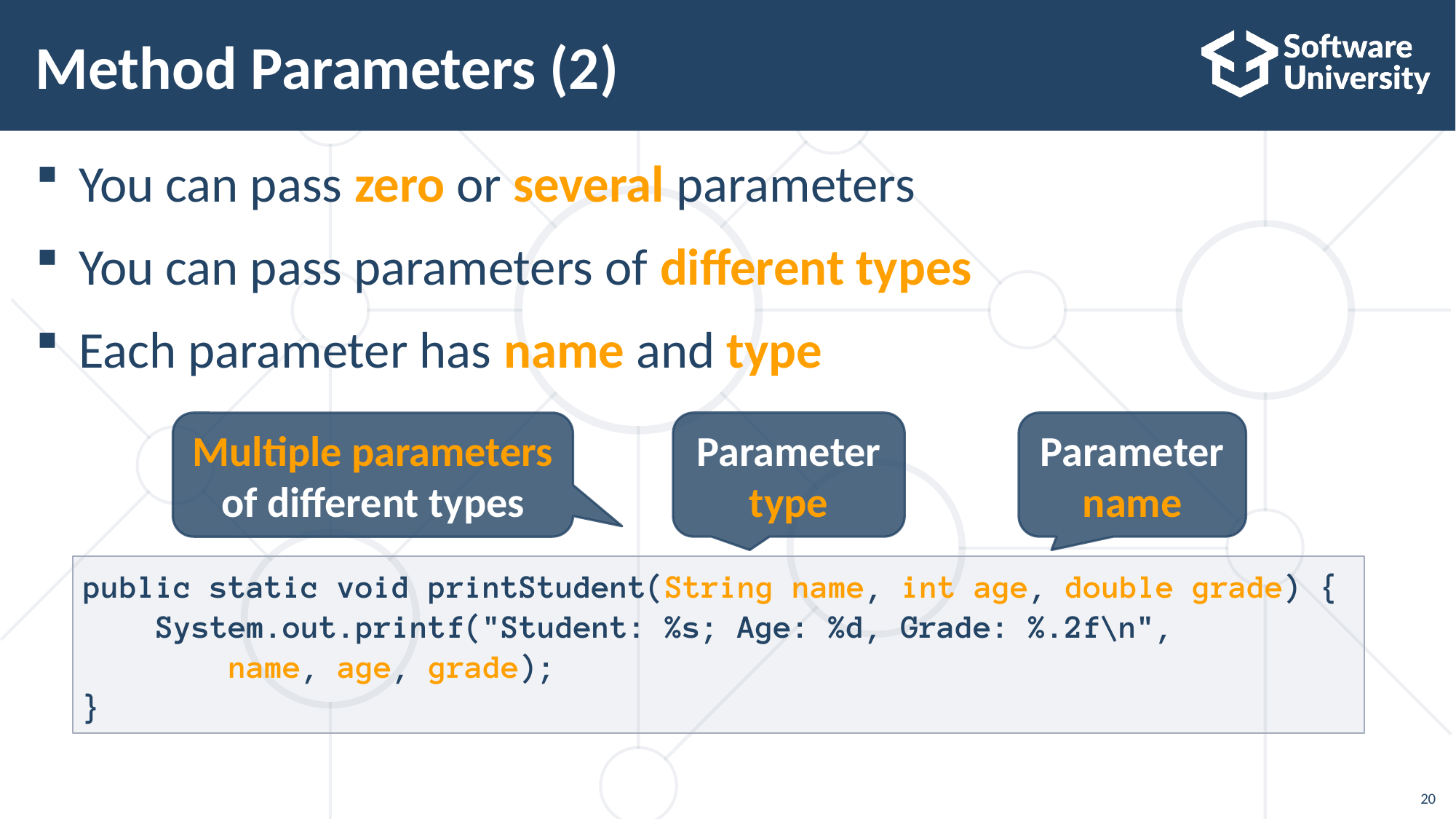

# Method Parameters (2)
You can pass zero or several parameters
You can pass parameters of different types
Each parameter has name and type
Parameter type
Parameter name
Multiple parameters of different types
public static void printStudent(String name, int age, double grade) {
    System.out.printf("Student: %s; Age: %d, Grade: %.2f\n",
        name, age, grade);
}
20